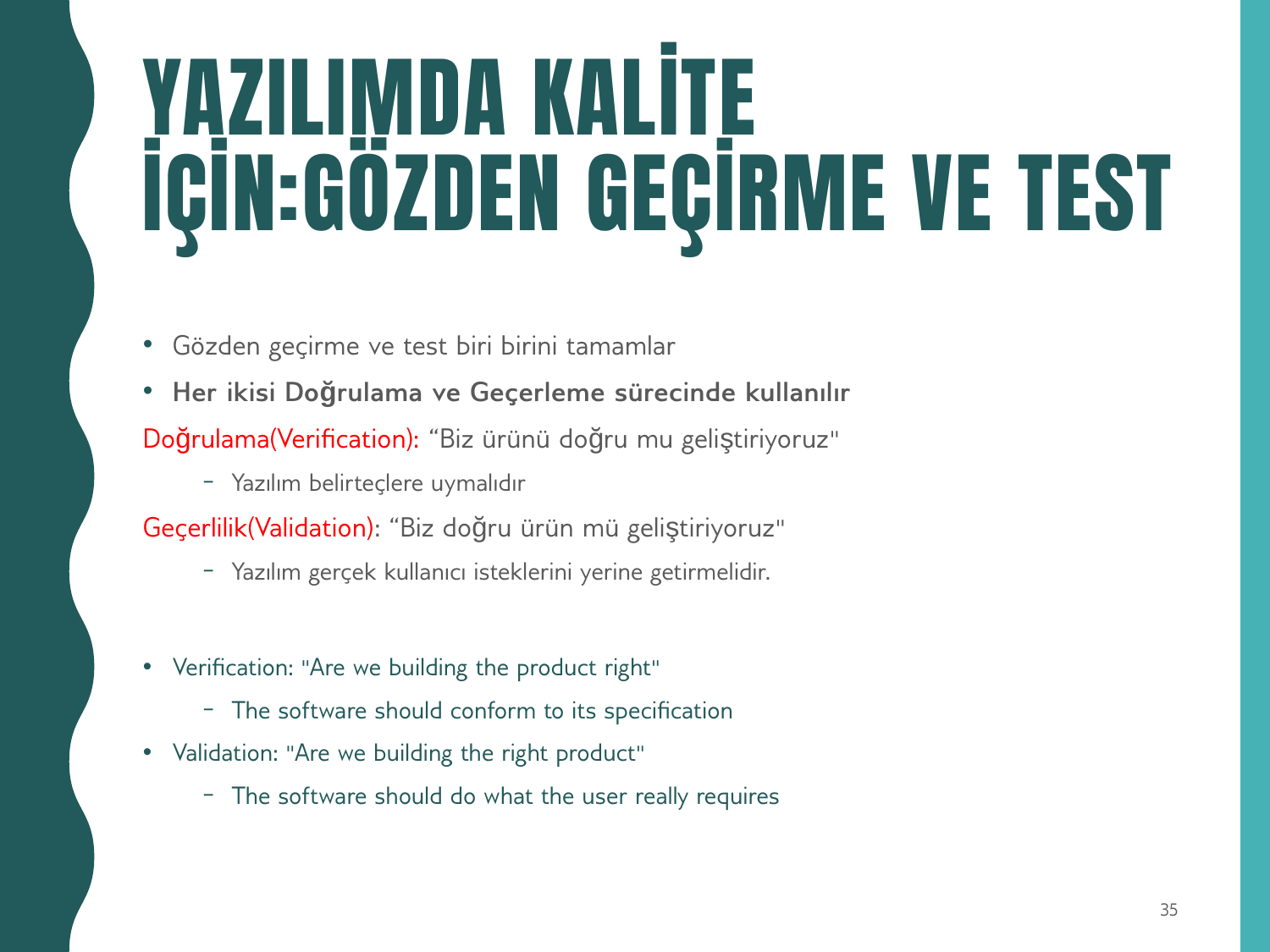

# Yazılımda Kalite için:Gözden geçirme ve test
Gözden geçirme ve test biri birini tamamlar
Her ikisi Doğrulama ve Geçerleme sürecinde kullanılır
Doğrulama(Verification): “Biz ürünü doğru mu geliştiriyoruz"
Yazılım belirteçlere uymalıdır
Geçerlilik(Validation): “Biz doğru ürün mü geliştiriyoruz"
Yazılım gerçek kullanıcı isteklerini yerine getirmelidir.

Verification: "Are we building the product right"
The software should conform to its specification
Validation: "Are we building the right product"
The software should do what the user really requires

35